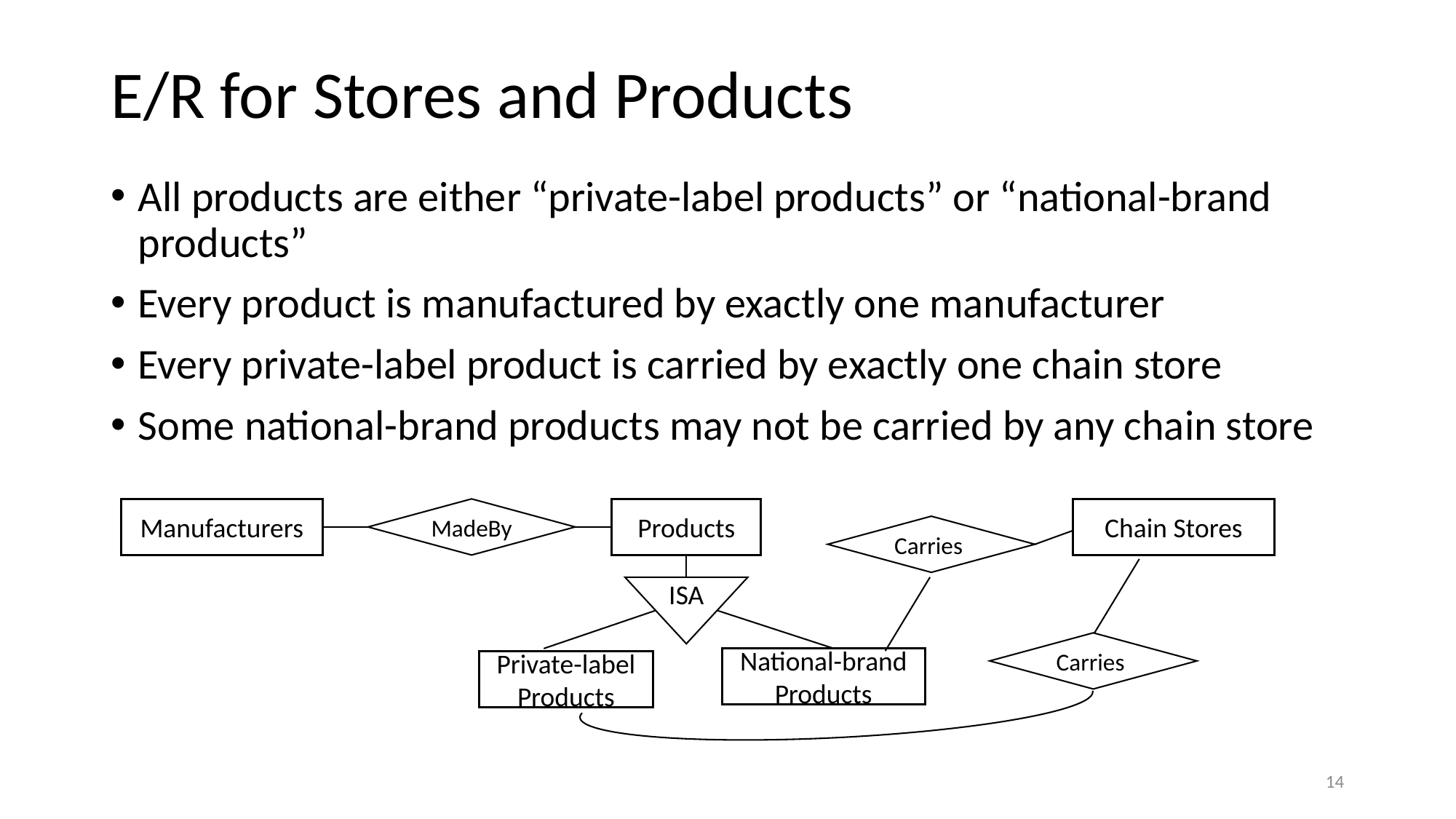

# E/R for Stores and Products
All products are either “private-label products” or “national-brand products”
Every product is manufactured by exactly one manufacturer
Every private-label product is carried by exactly one chain store
Some national-brand products may not be carried by any chain store

Manufacturers
Products
Chain Stores
MadeBy
Carries
ISA
National-brand Products
Private-label Products
Carries

14